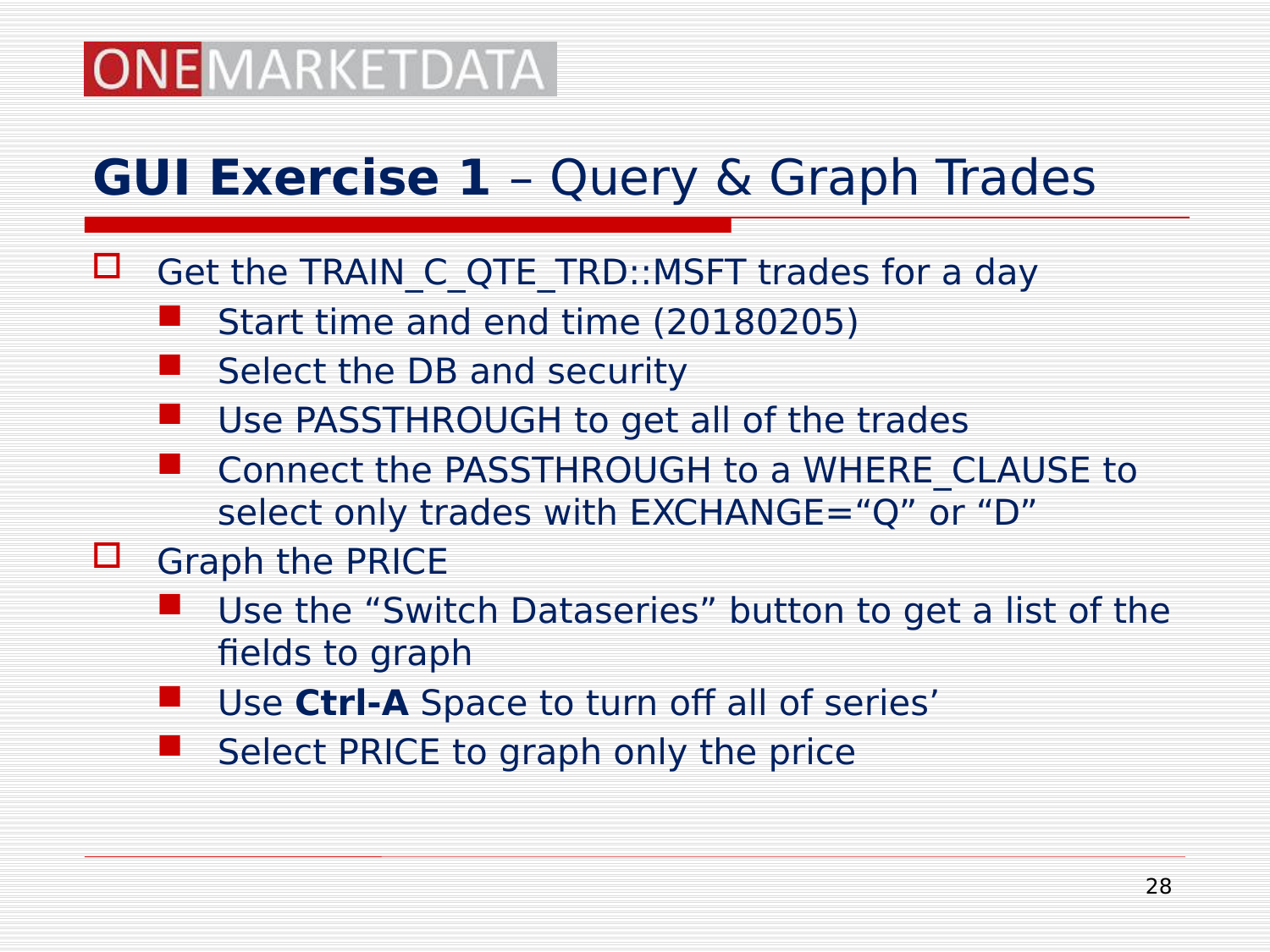

# GUI Exercise 1 – Query & Graph Trades
Get the TRAIN_C_QTE_TRD::MSFT trades for a day
Start time and end time (20180205)
Select the DB and security
Use PASSTHROUGH to get all of the trades
Connect the PASSTHROUGH to a WHERE_CLAUSE to select only trades with EXCHANGE=“Q” or “D”
Graph the PRICE
Use the “Switch Dataseries” button to get a list of the fields to graph
Use Ctrl-A Space to turn off all of series’
Select PRICE to graph only the price
28